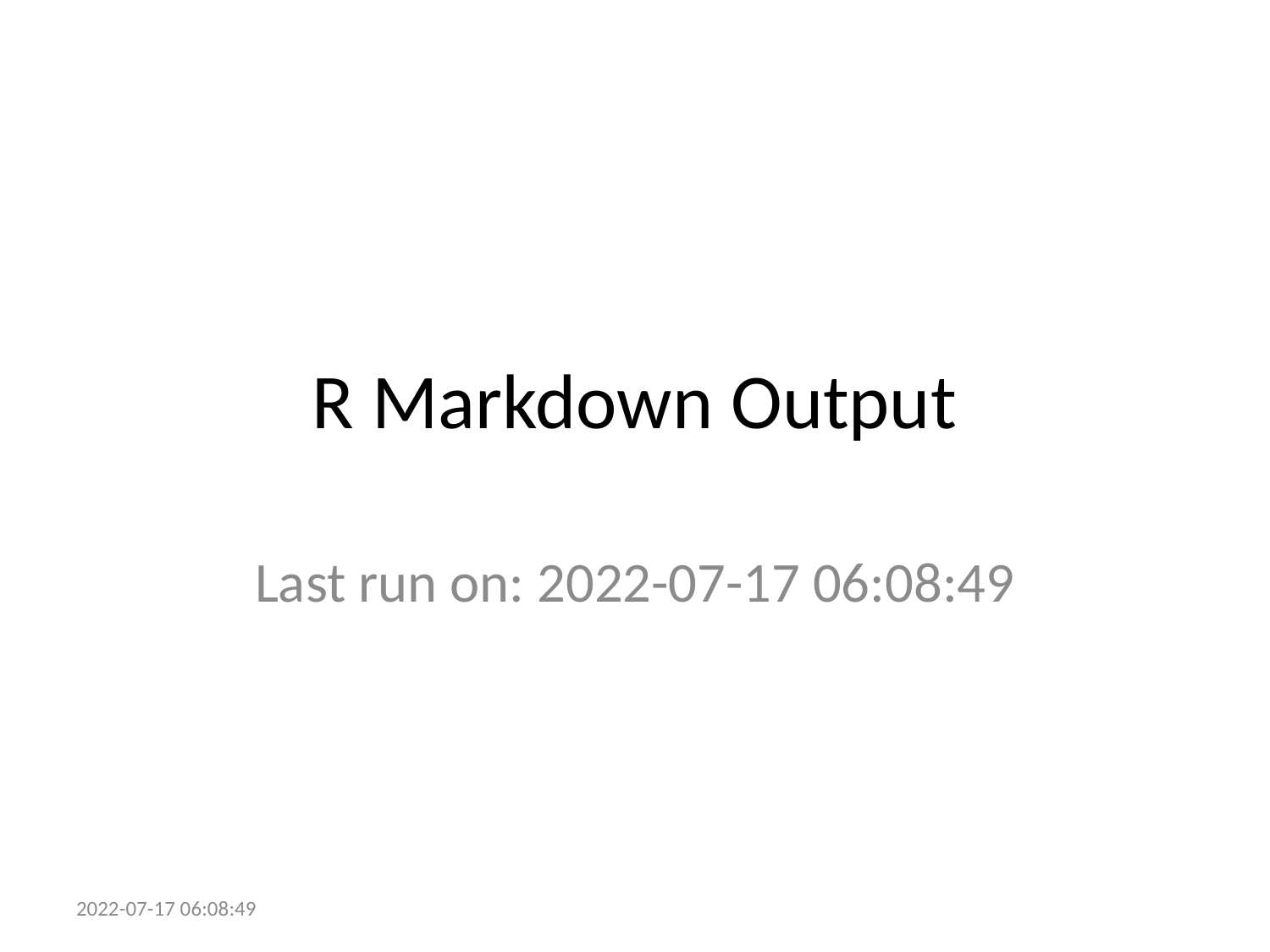

# R Markdown Output
Last run on: 2022-07-17 06:08:49
2022-07-17 06:08:49